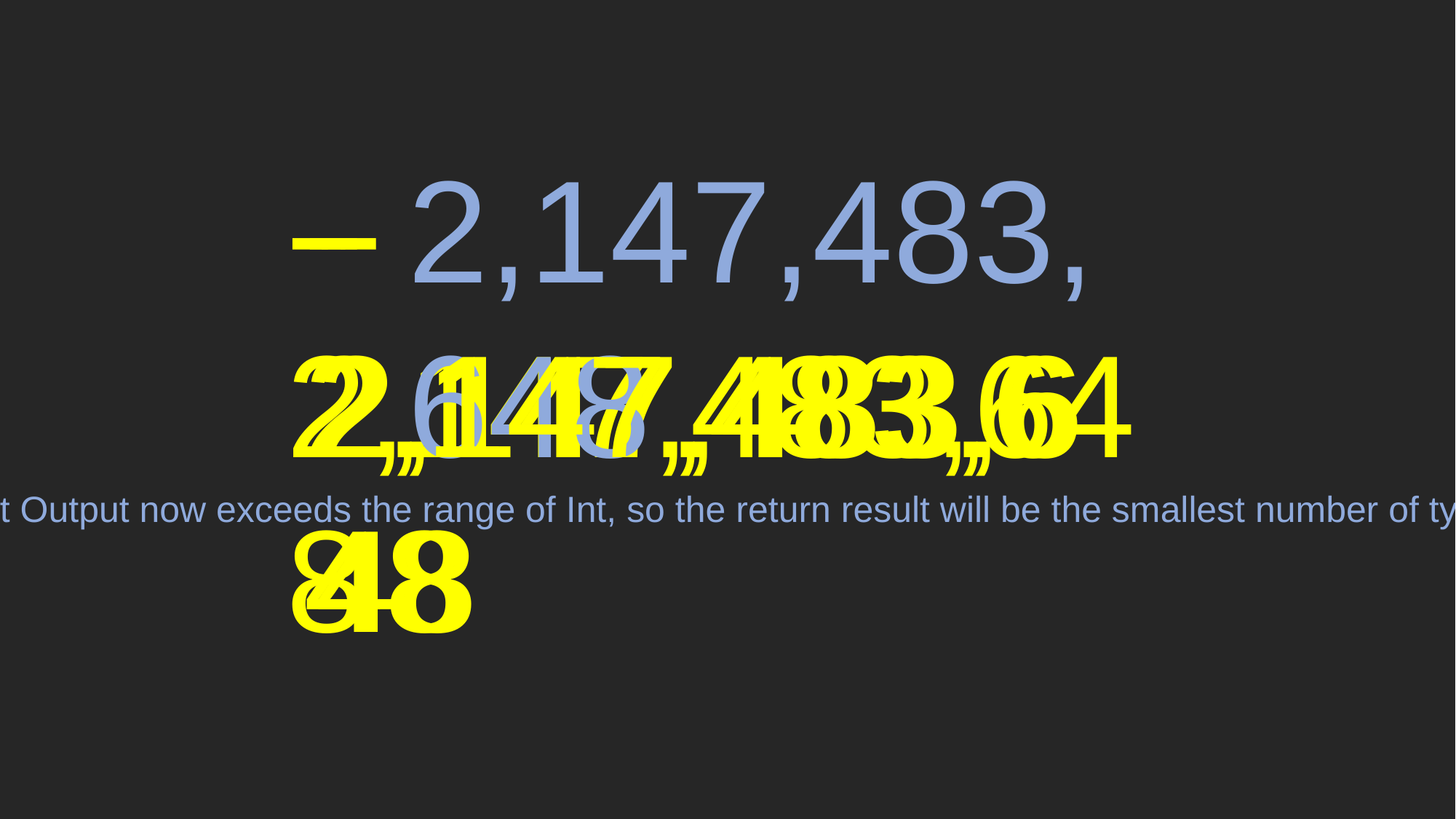

--2,147,483,648
-2,147,483,648
-2,147,483,648
2,147,483,648
But Output now exceeds the range of Int, so the return result will be the smallest number of type
Because the input is a negative number, we will add a - in front, this time the number will become a positive number